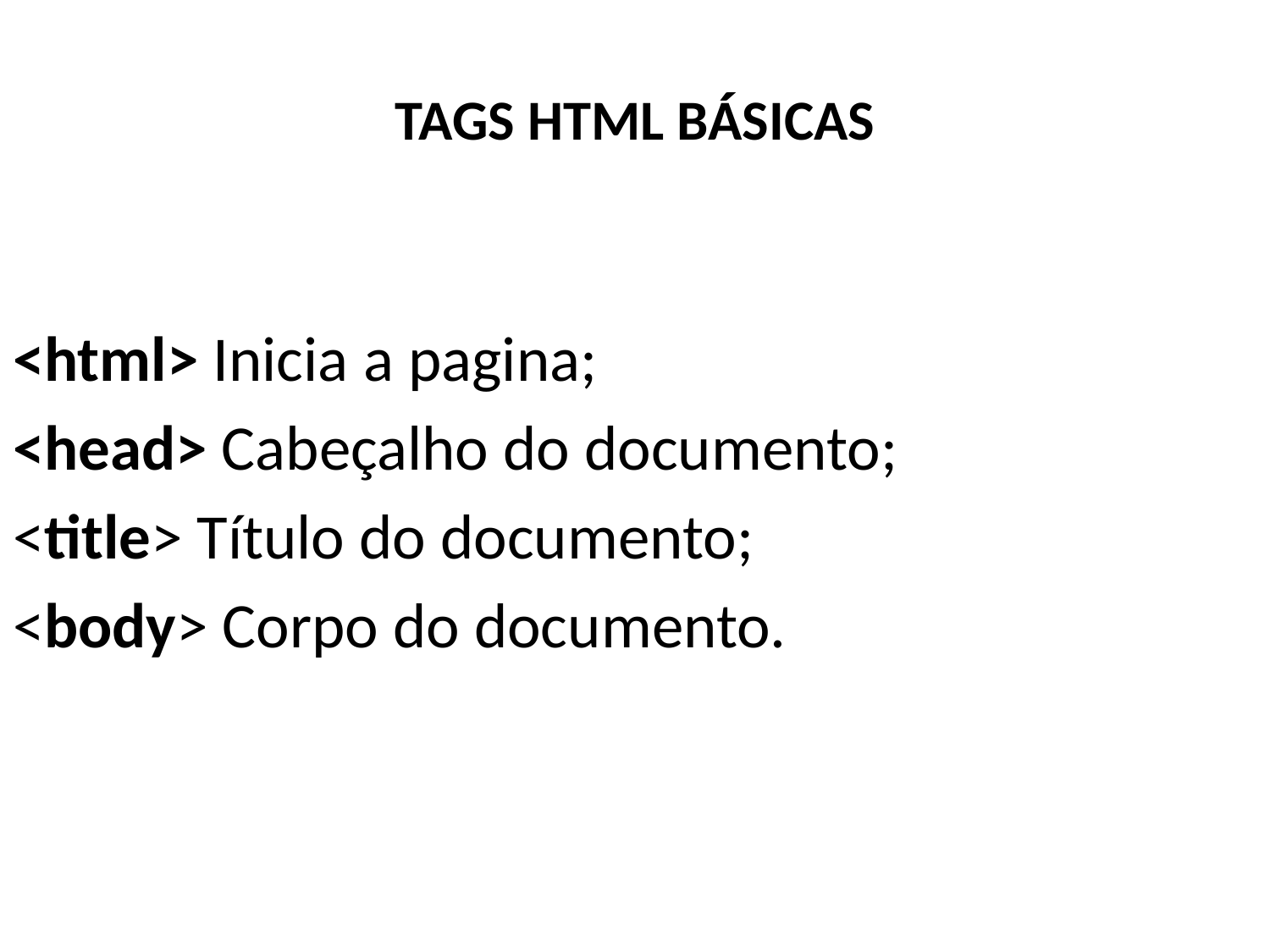

# TAGS HTML BÁSICAS
<html> Inicia a pagina;
<head> Cabeçalho do documento;
<title> Título do documento;
<body> Corpo do documento.